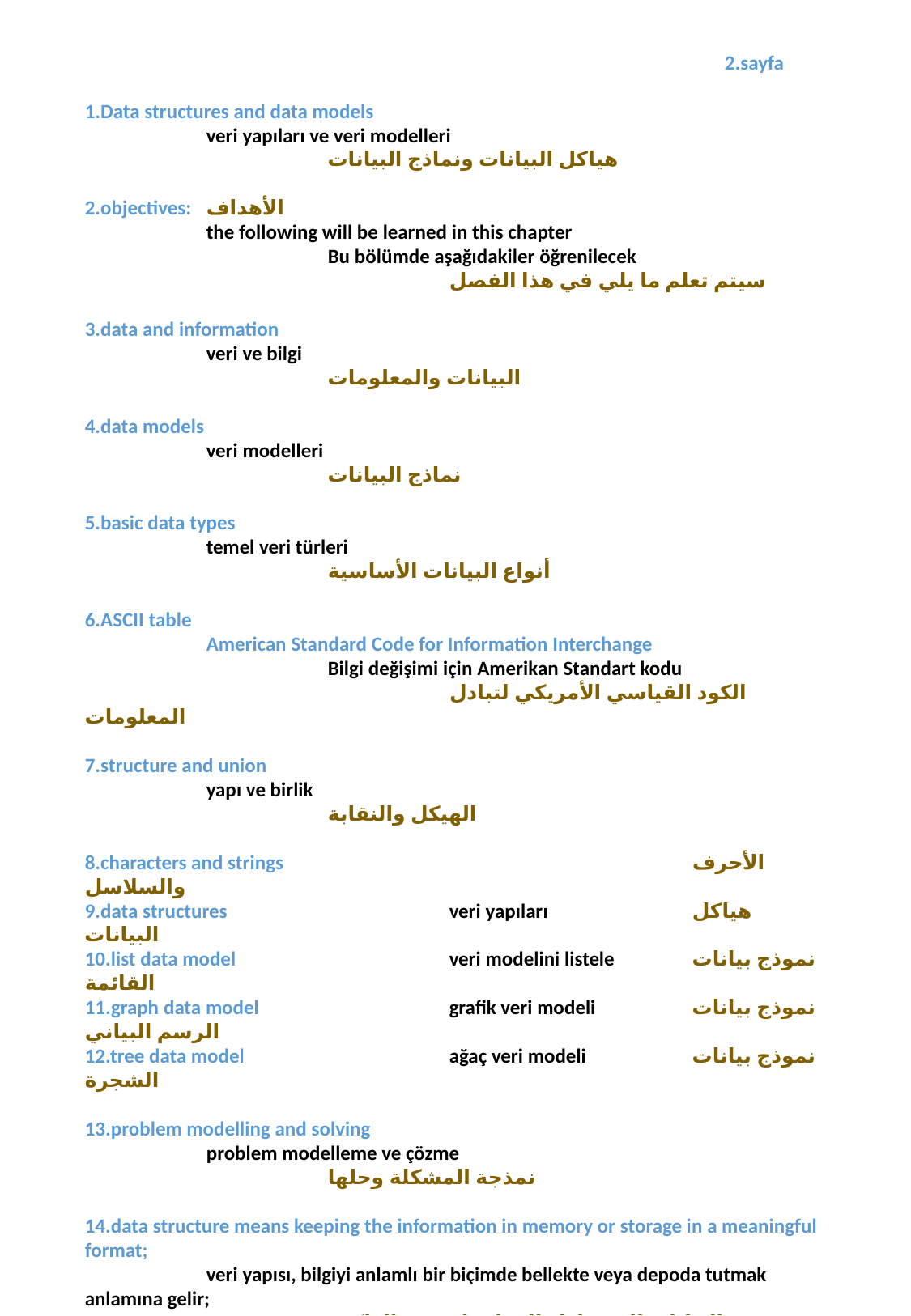

2.sayfa

1.Data structures and data models
	veri yapıları ve veri modelleri
		هياكل البيانات ونماذج البيانات

2.objectives: 	الأهداف
	the following will be learned in this chapter
		Bu bölümde aşağıdakiler öğrenilecek
			سيتم تعلم ما يلي في هذا الفصل

3.data and information
	veri ve bilgi
		البيانات والمعلومات

4.data models
	veri modelleri
		نماذج البيانات

5.basic data types
	temel veri türleri
		أنواع البيانات الأساسية

6.ASCII table
	American Standard Code for Information Interchange
		Bilgi değişimi için Amerikan Standart kodu
			الكود القياسي الأمريكي لتبادل المعلومات

7.structure and union
	yapı ve birlik
		الهيكل والنقابة

8.characters and strings				الأحرف والسلاسل
9.data structures		veri yapıları		هياكل البيانات
10.list data model		veri modelini listele	نموذج بيانات القائمة
11.graph data model		grafik veri modeli 	نموذج بيانات الرسم البياني
12.tree data model		ağaç veri modeli	نموذج بيانات الشجرة

13.problem modelling and solving
	problem modelleme ve çözme
		نمذجة المشكلة وحلها

14.data structure means keeping the information in memory or storage in a meaningful format;
	veri yapısı, bilgiyi anlamlı bir biçimde bellekte veya depoda tutmak anlamına gelir;
		تعني بنية البيانات الاحتفاظ بالمعلومات في الذاكرة أو تخزينها بتنسيق مفيد ؛

15.in other words, it can be called "a kind of boxing process."
	başka bir deyişle, 'bir tür boks süreci' olarak adlandırılabilir.
		وبعبارة أخرى ، يمكن أن يطلق عليه "نوع من عملية الملاكمة".